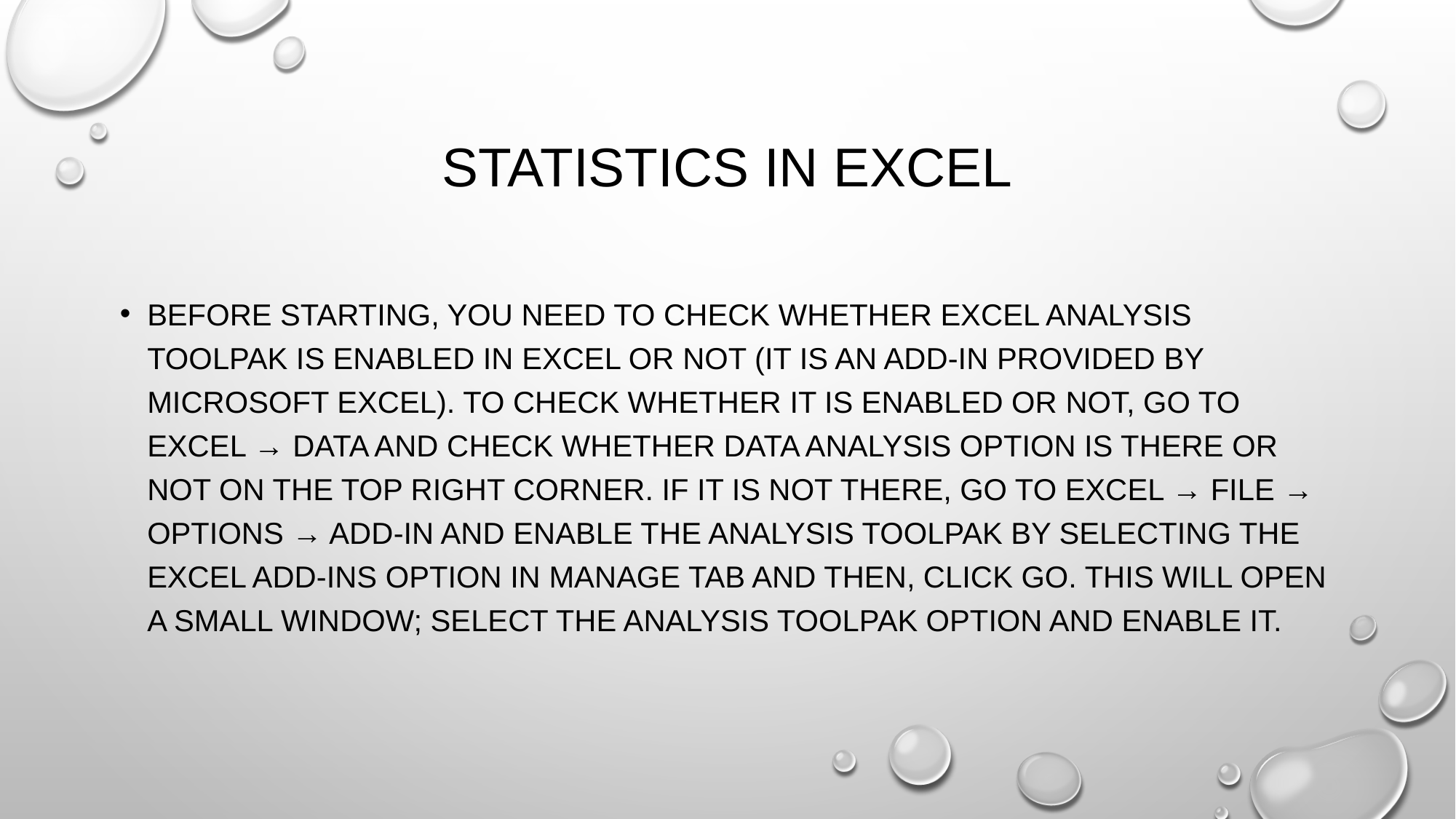

# Statistics in EXCEL
Before starting, you need to check whether Excel Analysis ToolPak is enabled in Excel or not (it is an add-in provided by Microsoft Excel). To check whether it is enabled or not, go to Excel → Data and check whether data analysis option is there or not on the top right corner. If it is not there, go to Excel → File → Options → Add-in and enable the Analysis ToolPak by selecting the Excel Add-ins option in manage tab and then, click GO. This will open a small window; select the Analysis ToolPak option and enable it.